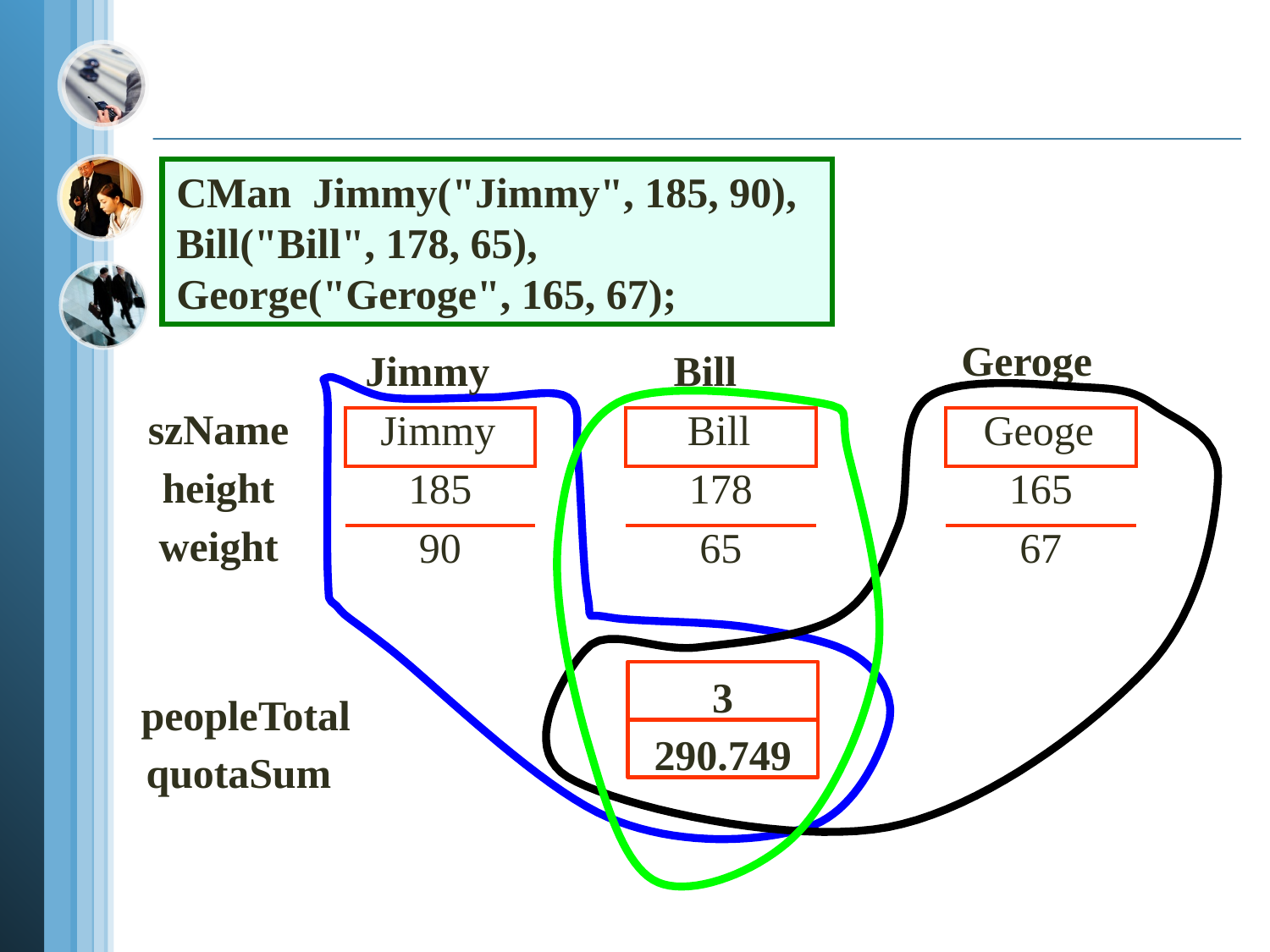

CMan  Jimmy("Jimmy", 185, 90),
Bill("Bill", 178, 65),
George("Geroge", 165, 67);
Geroge
Jimmy	Bill

szName height weight
| Jimmy |
| --- |
| 185 |
| 90 |
| Bill |
| --- |
| 178 |
| 65 |
| Geoge |
| --- |
| 165 |
| 67 |

3
peopleTotal quotaSum

290.749